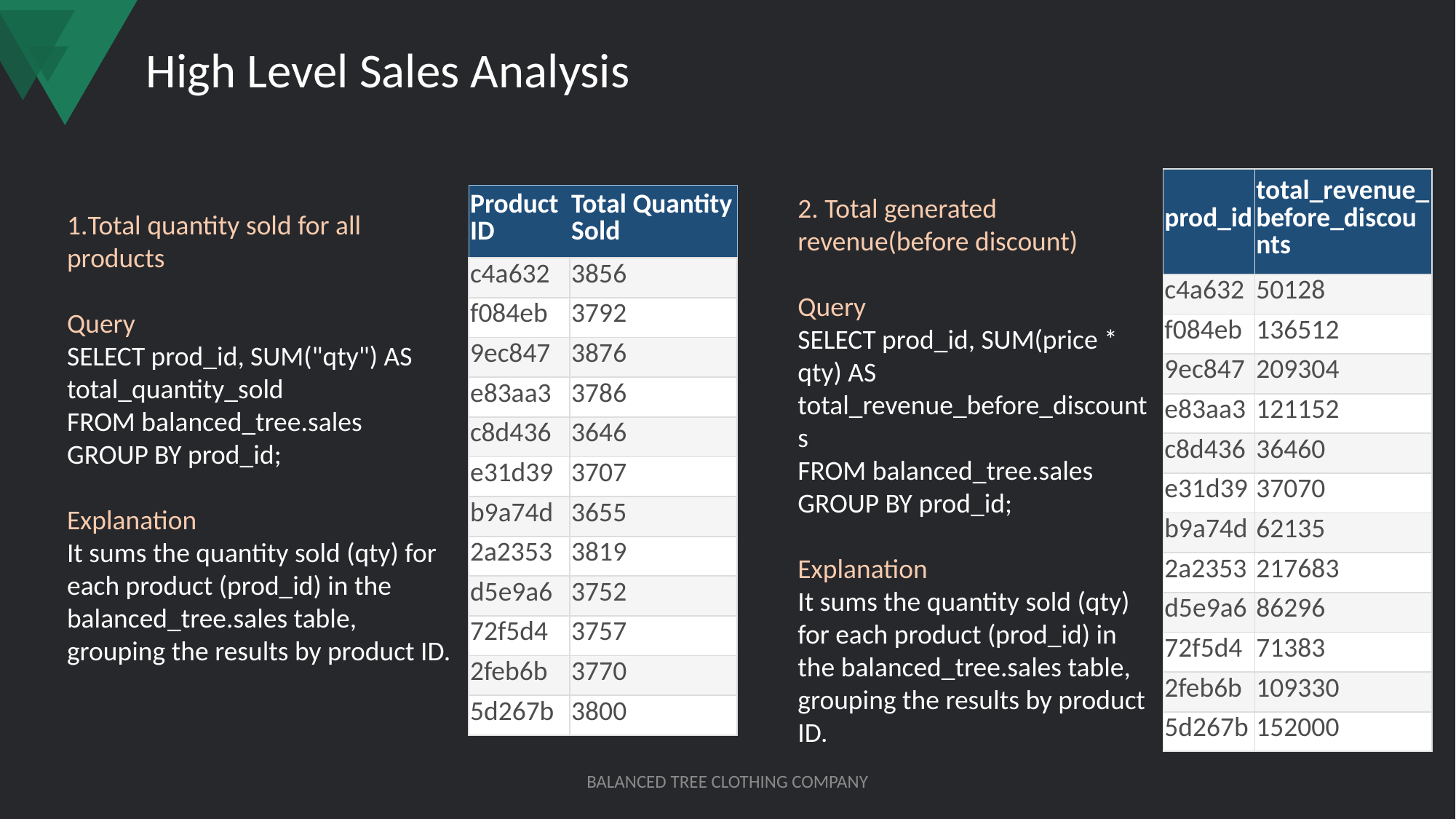

# High Level Sales Analysis
| prod\_id | total\_revenue\_before\_discounts |
| --- | --- |
| c4a632 | 50128 |
| f084eb | 136512 |
| 9ec847 | 209304 |
| e83aa3 | 121152 |
| c8d436 | 36460 |
| e31d39 | 37070 |
| b9a74d | 62135 |
| 2a2353 | 217683 |
| d5e9a6 | 86296 |
| 72f5d4 | 71383 |
| 2feb6b | 109330 |
| 5d267b | 152000 |
| Product ID | Total Quantity Sold |
| --- | --- |
| c4a632 | 3856 |
| f084eb | 3792 |
| 9ec847 | 3876 |
| e83aa3 | 3786 |
| c8d436 | 3646 |
| e31d39 | 3707 |
| b9a74d | 3655 |
| 2a2353 | 3819 |
| d5e9a6 | 3752 |
| 72f5d4 | 3757 |
| 2feb6b | 3770 |
| 5d267b | 3800 |
2. Total generated revenue(before discount)

Query
SELECT prod_id, SUM(price * qty) AS total_revenue_before_discounts
FROM balanced_tree.sales
GROUP BY prod_id;

Explanation
It sums the quantity sold (qty) for each product (prod_id) in the balanced_tree.sales table, grouping the results by product ID.
1.Total quantity sold for all products

Query
SELECT prod_id, SUM("qty") AS total_quantity_sold
FROM balanced_tree.sales
GROUP BY prod_id;

Explanation
It sums the quantity sold (qty) for each product (prod_id) in the balanced_tree.sales table, grouping the results by product ID.
BALANCED TREE CLOTHING COMPANY